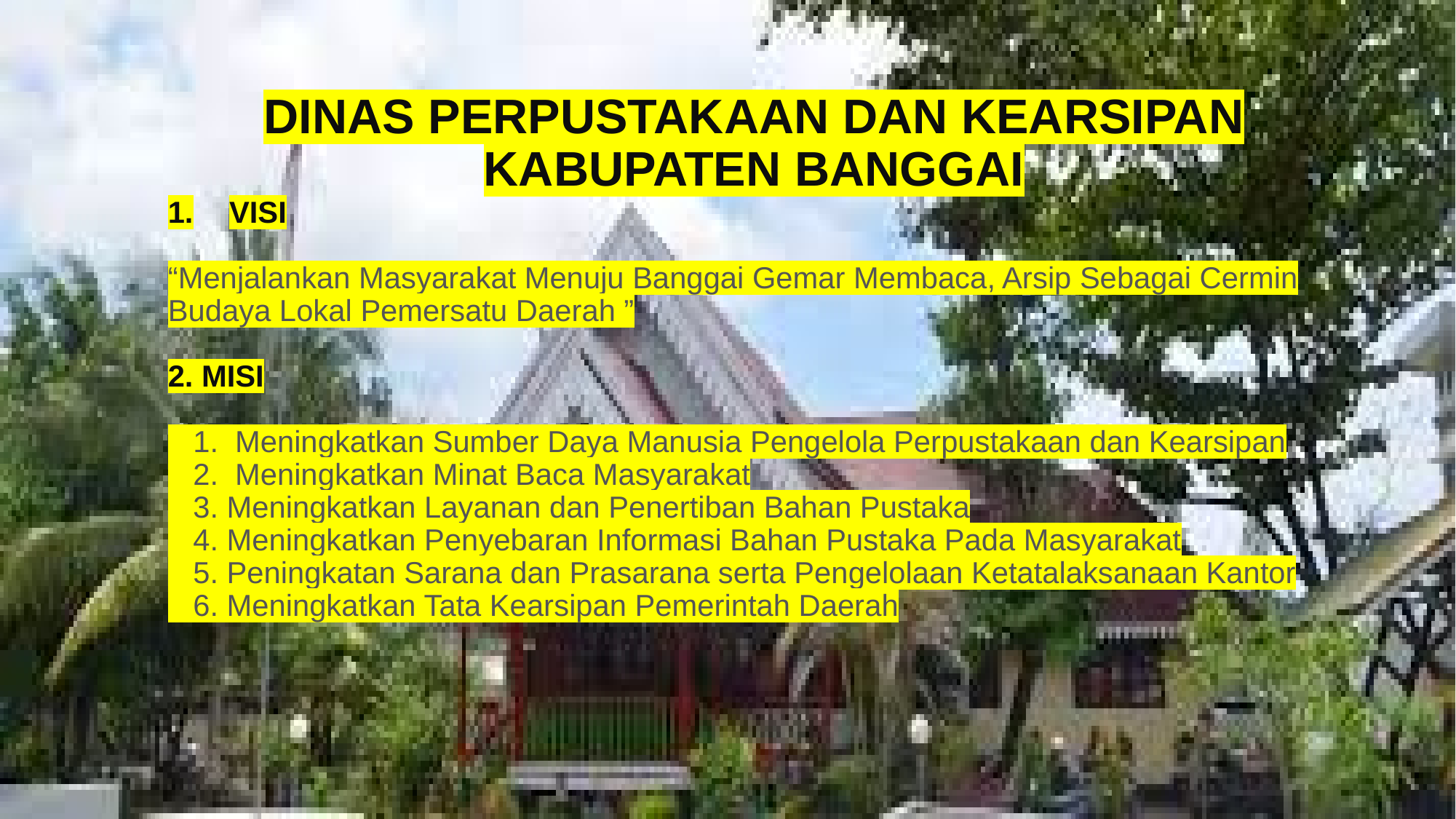

DINAS PERPUSTAKAAN DAN KEARSIPAN
KABUPATEN BANGGAI
VISI

“Menjalankan Masyarakat Menuju Banggai Gemar Membaca, Arsip Sebagai Cermin Budaya Lokal Pemersatu Daerah ”

2. MISI

   1.  Meningkatkan Sumber Daya Manusia Pengelola Perpustakaan dan Kearsipan
   2.  Meningkatkan Minat Baca Masyarakat
   3. Meningkatkan Layanan dan Penertiban Bahan Pustaka
   4. Meningkatkan Penyebaran Informasi Bahan Pustaka Pada Masyarakat
   5. Peningkatan Sarana dan Prasarana serta Pengelolaan Ketatalaksanaan Kantor
   6. Meningkatkan Tata Kearsipan Pemerintah Daerah